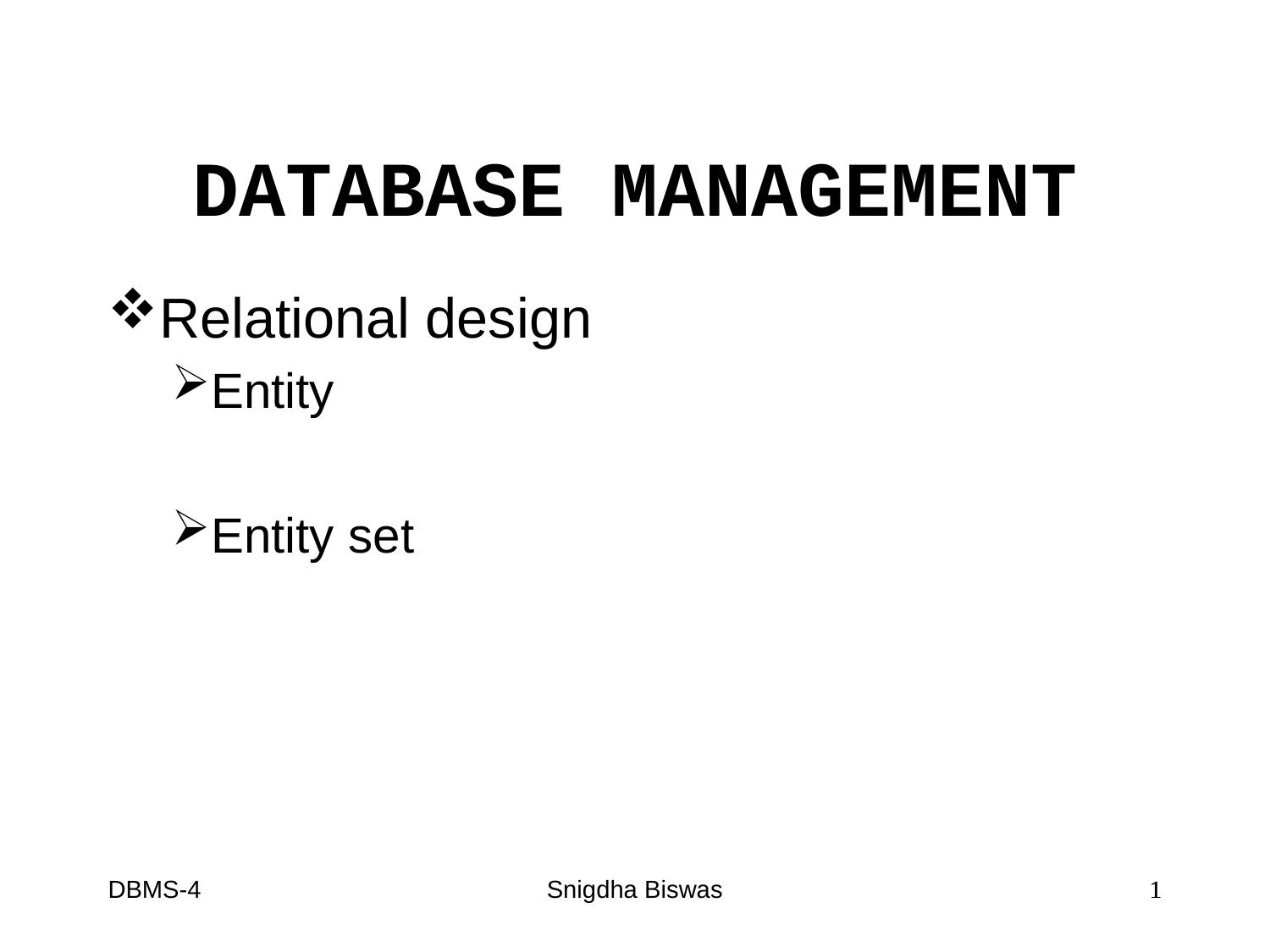

# DATABASE MANAGEMENT
Relational design
Entity

Entity set

DBMS-4
Snigdha Biswas
1
1